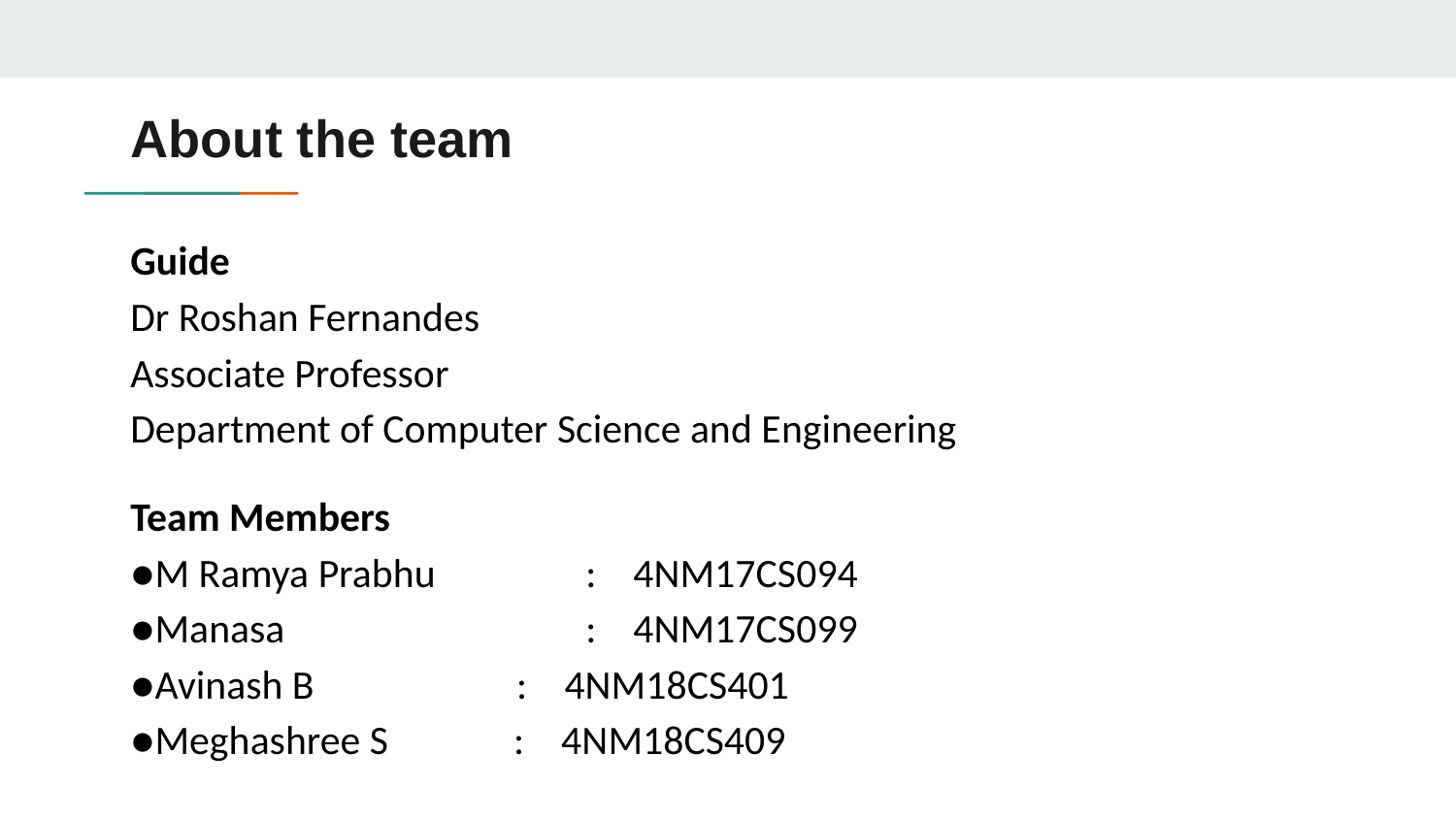

# About the team
Guide
Dr Roshan Fernandes
Associate Professor
Department of Computer Science and Engineering
Team Members
●M Ramya Prabhu     	  :    4NM17CS094
●Manasa                  	  :    4NM17CS099
●Avinash B                      :    4NM18CS401
●Meghashree S	          :    4NM18CS409